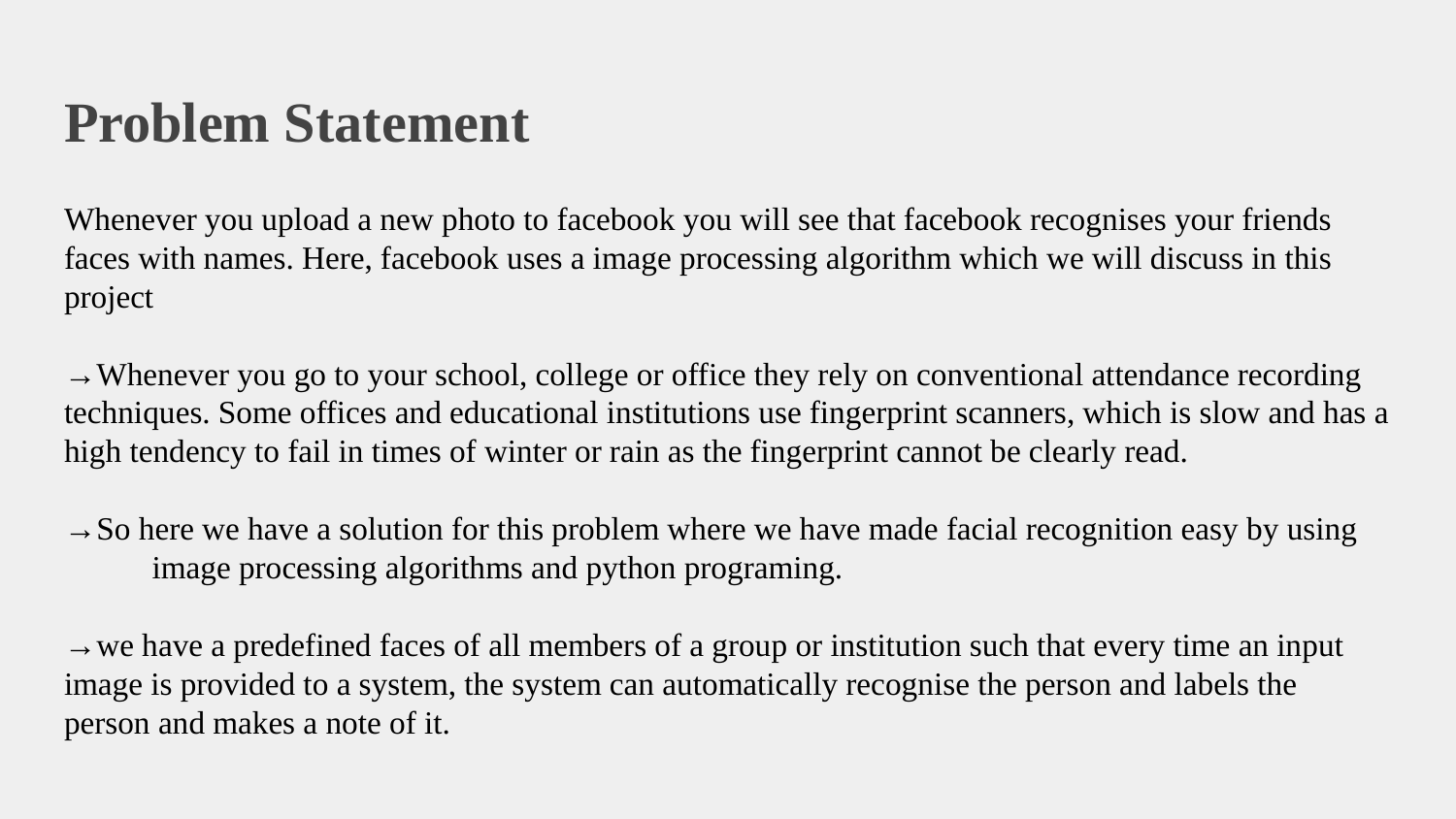

# Problem Statement
Whenever you upload a new photo to facebook you will see that facebook recognises your friends faces with names. Here, facebook uses a image processing algorithm which we will discuss in this project

→Whenever you go to your school, college or office they rely on conventional attendance recording techniques. Some offices and educational institutions use fingerprint scanners, which is slow and has a high tendency to fail in times of winter or rain as the fingerprint cannot be clearly read.

→So here we have a solution for this problem where we have made facial recognition easy by using                image processing algorithms and python programing.

→we have a predefined faces of all members of a group or institution such that every time an input image is provided to a system, the system can automatically recognise the person and labels the person and makes a note of it.